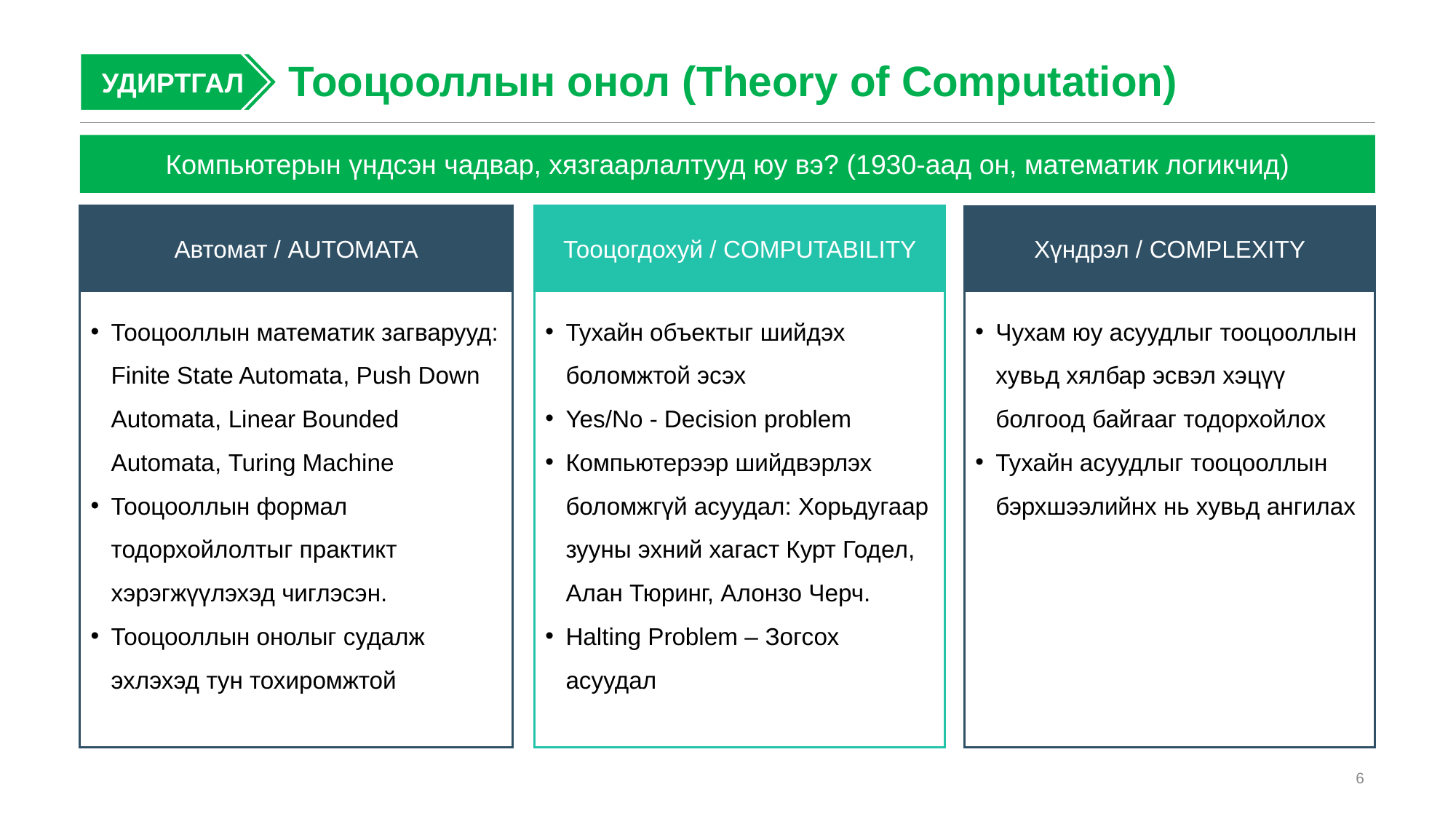

#
УДИРТГАЛ
Тооцооллын онол (Theory of Computation)
Компьютерын үндсэн чадвар, хязгаарлалтууд юу вэ? (1930-аад он, математик логикчид)
Тооцогдохуй / COMPUTABILITY
Автомат / AUTOMATA
Хүндрэл / COMPLEXITY
Чухам юу асуудлыг тооцооллын хувьд хялбар эсвэл хэцүү болгоод байгааг тодорхойлох
Тухайн асуудлыг тооцооллын бэрхшээлийнх нь хувьд ангилах
Тооцооллын математик загварууд: Finite State Automata, Push Down Automata, Linear Bounded Automata, Turing Machine
Тооцооллын формал тодорхойлолтыг практикт хэрэгжүүлэхэд чиглэсэн.
Тооцооллын онолыг судалж эхлэхэд тун тохиромжтой

Тухайн объектыг шийдэх боломжтой эсэх
Yes/No - Decision problem
Компьютерээр шийдвэрлэх боломжгүй асуудал: Хорьдугаар зууны эхний хагаст Курт Годел, Алан Тюринг, Алонзо Черч.
Halting Problem – Зогсох асуудал
6